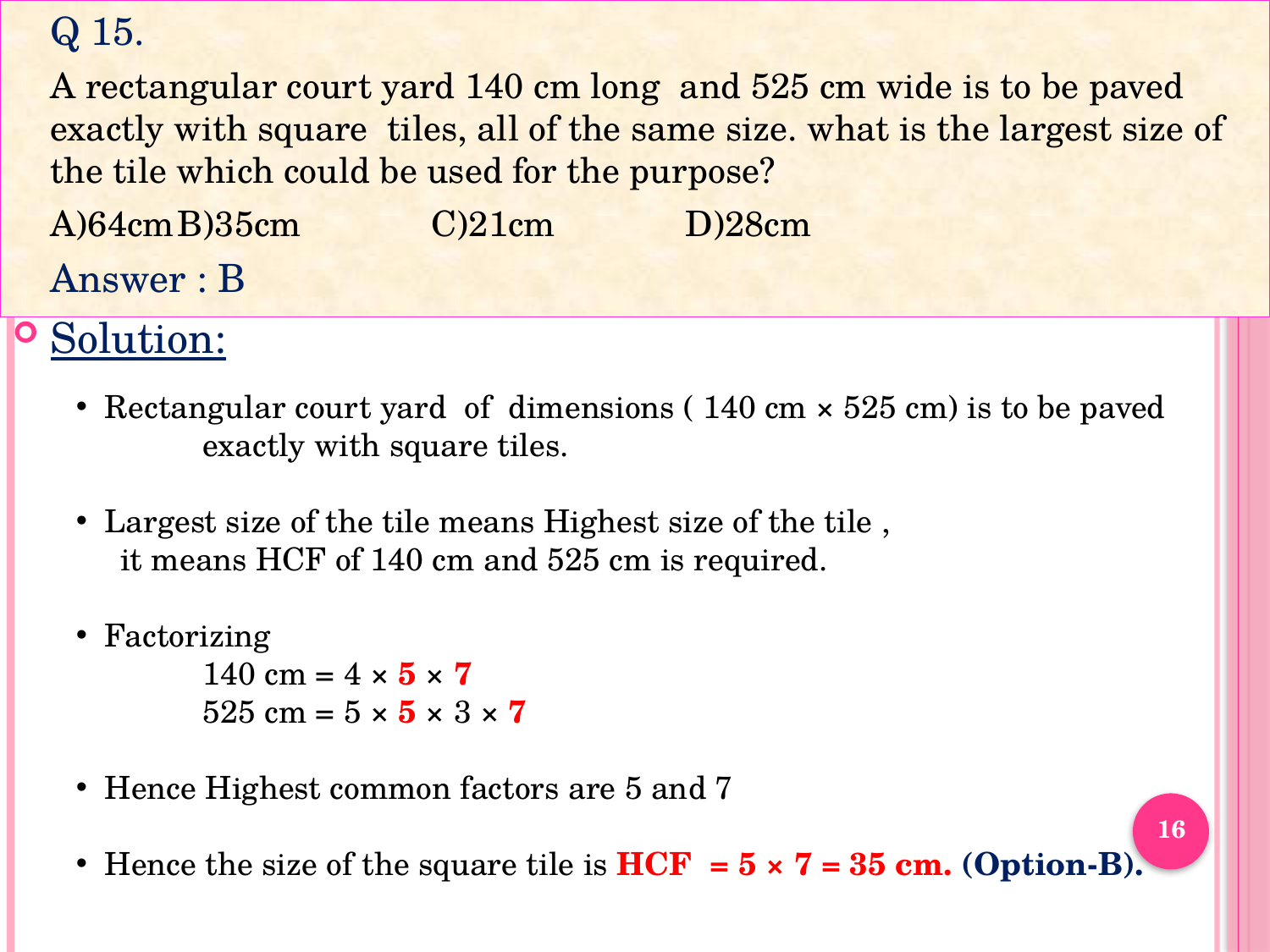

Q 15.
	A rectangular court yard 140 cm long  and 525 cm wide is to be paved exactly with square  tiles, all of the same size. what is the largest size of the tile which could be used for the purpose?
	A)64cm	B)35cm		C)21cm		D)28cm
	Answer : B
Solution:
#
  Rectangular court yard  of  dimensions ( 140 cm × 525 cm) is to be paved 	exactly with square tiles.

  Largest size of the tile means Highest size of the tile ,
     it means HCF of 140 cm and 525 cm is required.

  Factorizing
	140 cm = 4 × 5 × 7
	525 cm = 5 × 5 × 3 × 7

  Hence Highest common factors are 5 and 7

  Hence the size of the square tile is HCF  = 5 × 7 = 35 cm. (Option-B).

16